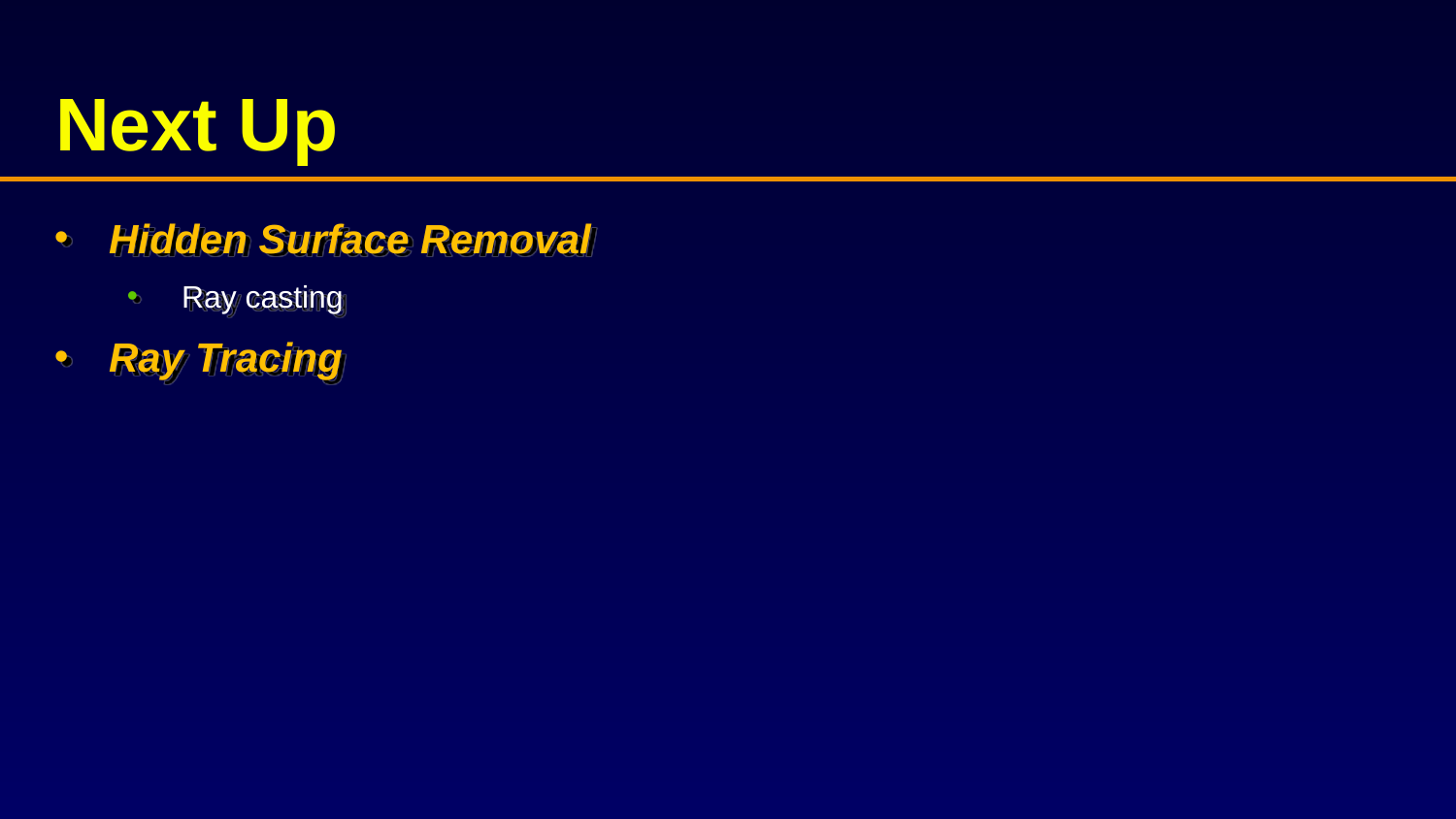

# Next Up
Hidden Surface Removal
Ray casting
Ray Tracing